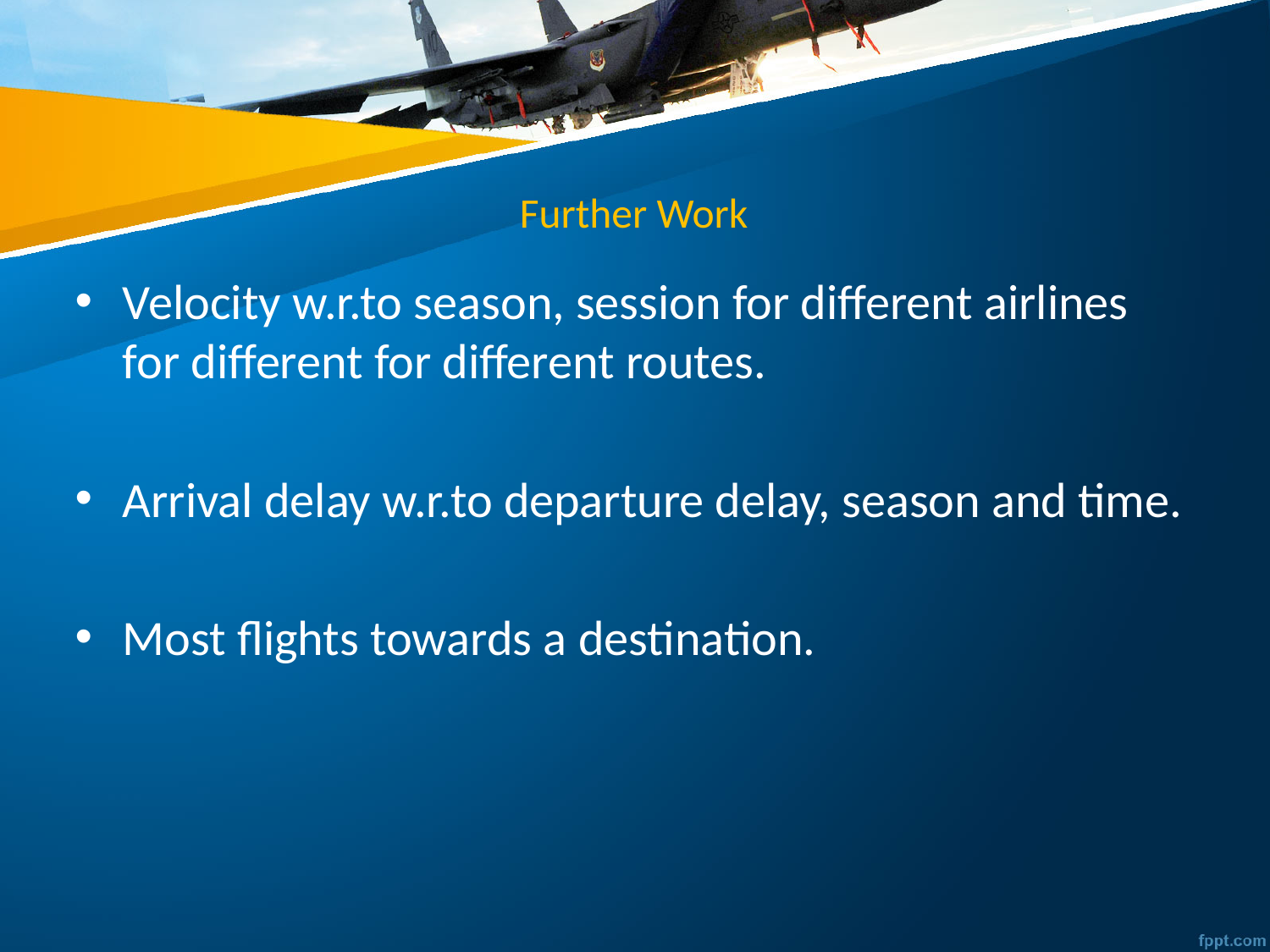

# Further Work
Velocity w.r.to season, session for different airlines for different for different routes.

Arrival delay w.r.to departure delay, season and time.

Most flights towards a destination.